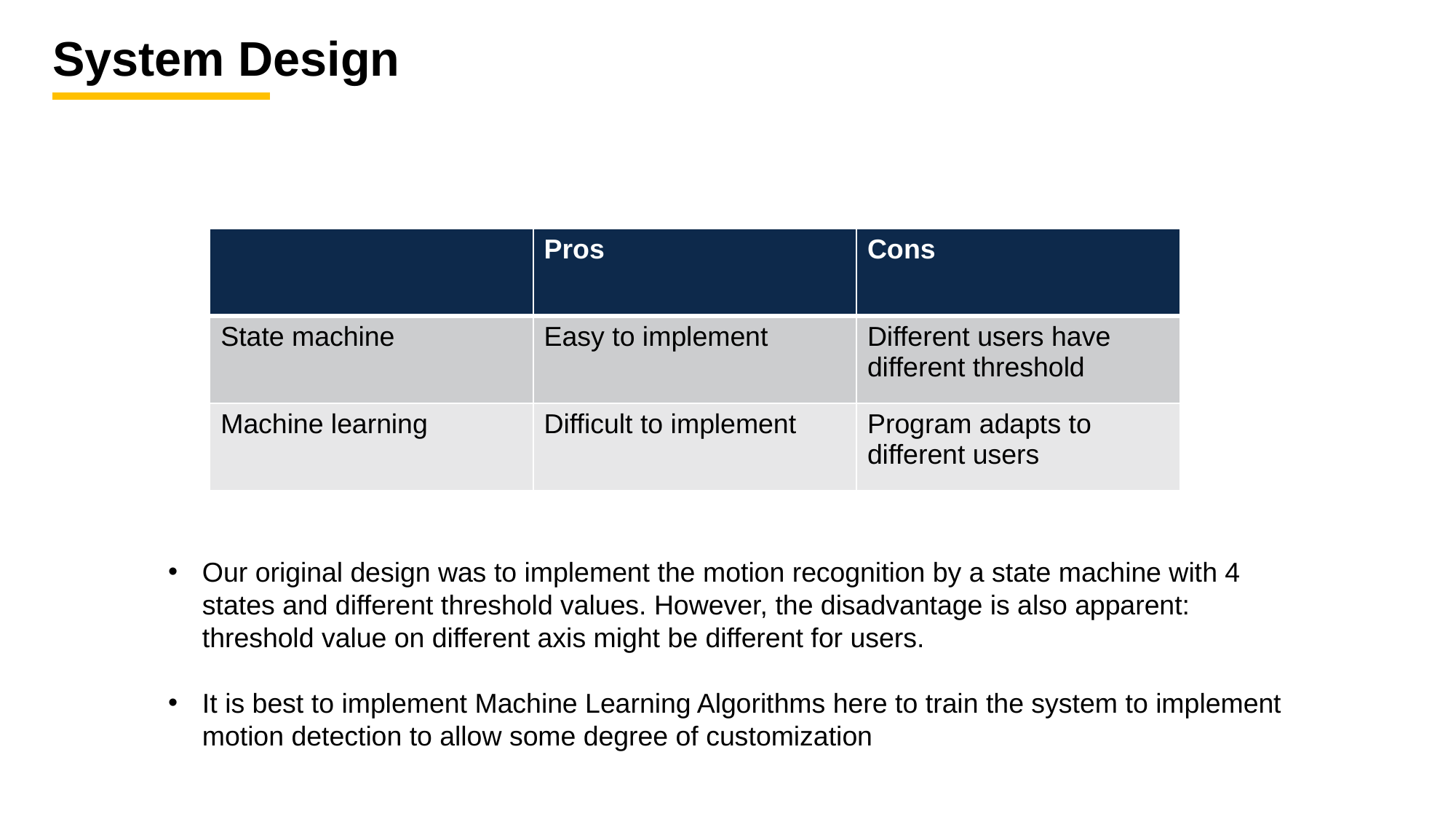

# System Design

|  | Pros | Cons |
| --- | --- | --- |
| State machine | Easy to implement | Different users have different threshold |
| Machine learning | Difficult to implement | Program adapts to different users |
Our original design was to implement the motion recognition by a state machine with 4 states and different threshold values. However, the disadvantage is also apparent: threshold value on different axis might be different for users.

It is best to implement Machine Learning Algorithms here to train the system to implement motion detection to allow some degree of customization